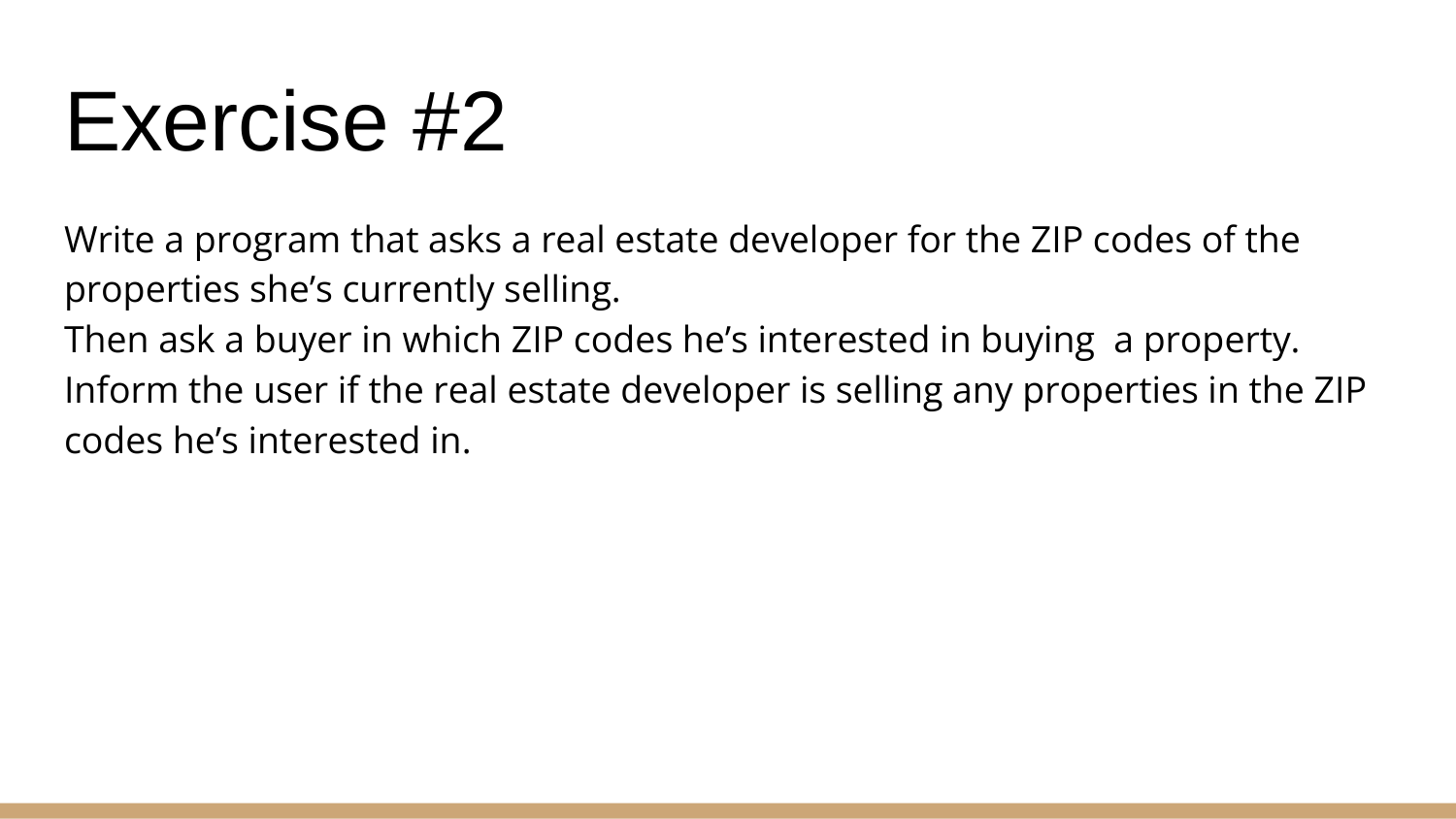

# Exercise #2
Write a program that asks a real estate developer for the ZIP codes of the properties she’s currently selling.
Then ask a buyer in which ZIP codes he’s interested in buying  a property.
Inform the user if the real estate developer is selling any properties in the ZIP codes he’s interested in.